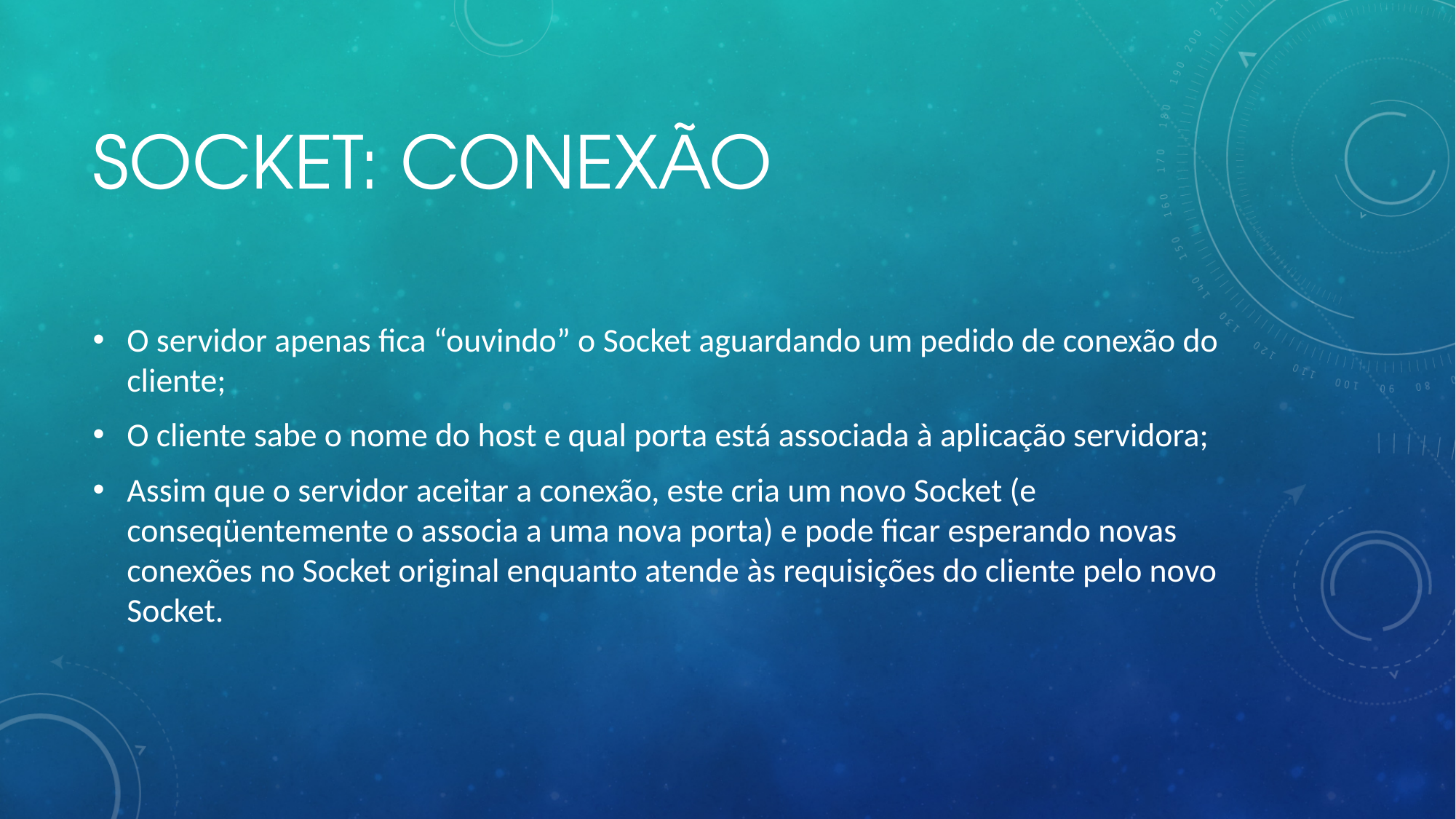

# Socket: Conexão
O servidor apenas fica “ouvindo” o Socket aguardando um pedido de conexão do cliente;
O cliente sabe o nome do host e qual porta está associada à aplicação servidora;
Assim que o servidor aceitar a conexão, este cria um novo Socket (e conseqüentemente o associa a uma nova porta) e pode ficar esperando novas conexões no Socket original enquanto atende às requisições do cliente pelo novo Socket.